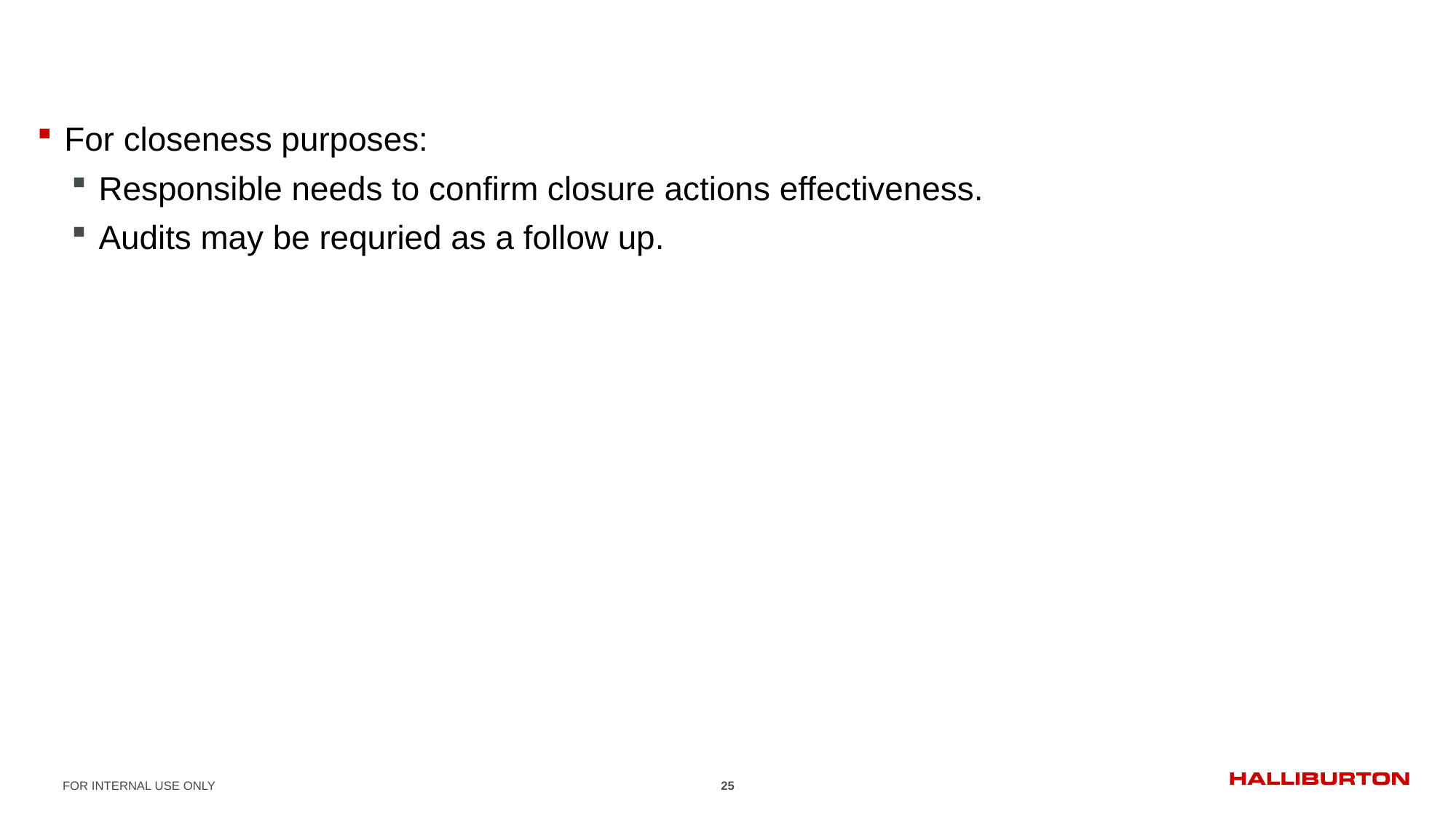

For closeness purposes:
Responsible needs to confirm closure actions effectiveness.
Audits may be requried as a follow up.